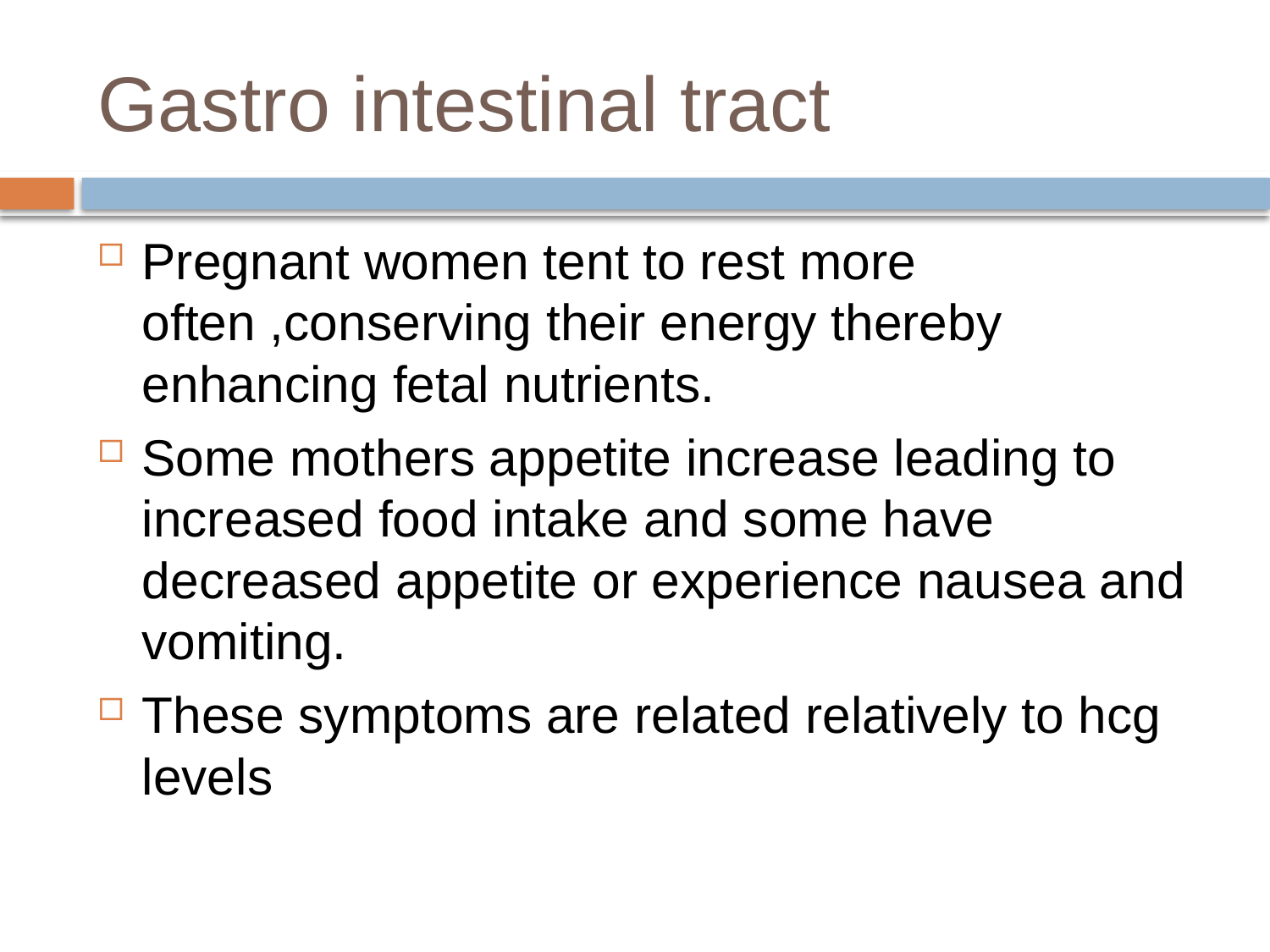

# Gastro intestinal tract
Pregnant women tent to rest more often ,conserving their energy thereby enhancing fetal nutrients.
Some mothers appetite increase leading to increased food intake and some have decreased appetite or experience nausea and vomiting.
These symptoms are related relatively to hcg levels